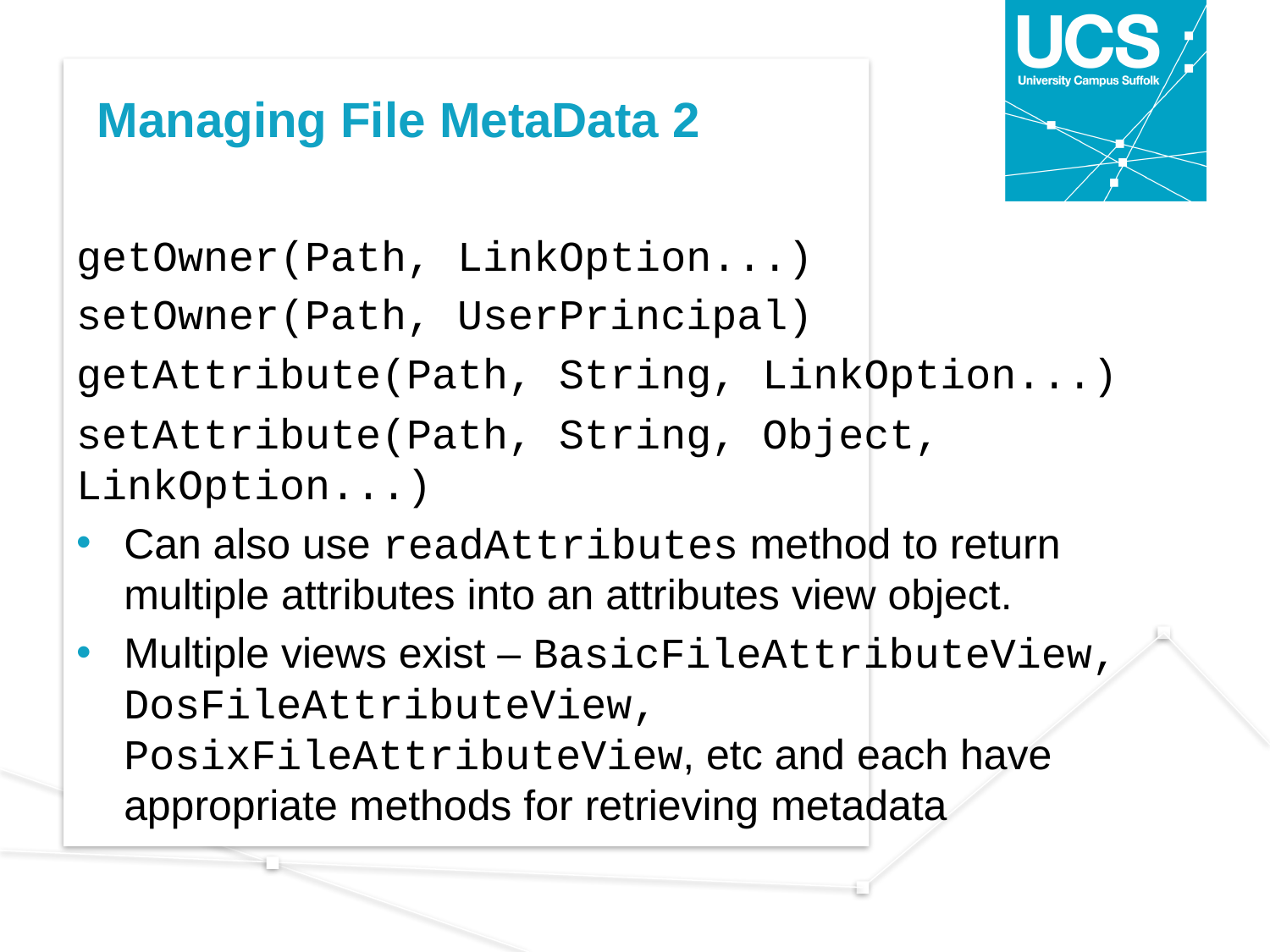

# Managing File MetaData 2
getOwner(Path, LinkOption...)
setOwner(Path, UserPrincipal)
getAttribute(Path, String, LinkOption...)
setAttribute(Path, String, Object, LinkOption...)
Can also use readAttributes method to return multiple attributes into an attributes view object.
Multiple views exist – BasicFileAttributeView, DosFileAttributeView, PosixFileAttributeView, etc and each have appropriate methods for retrieving metadata